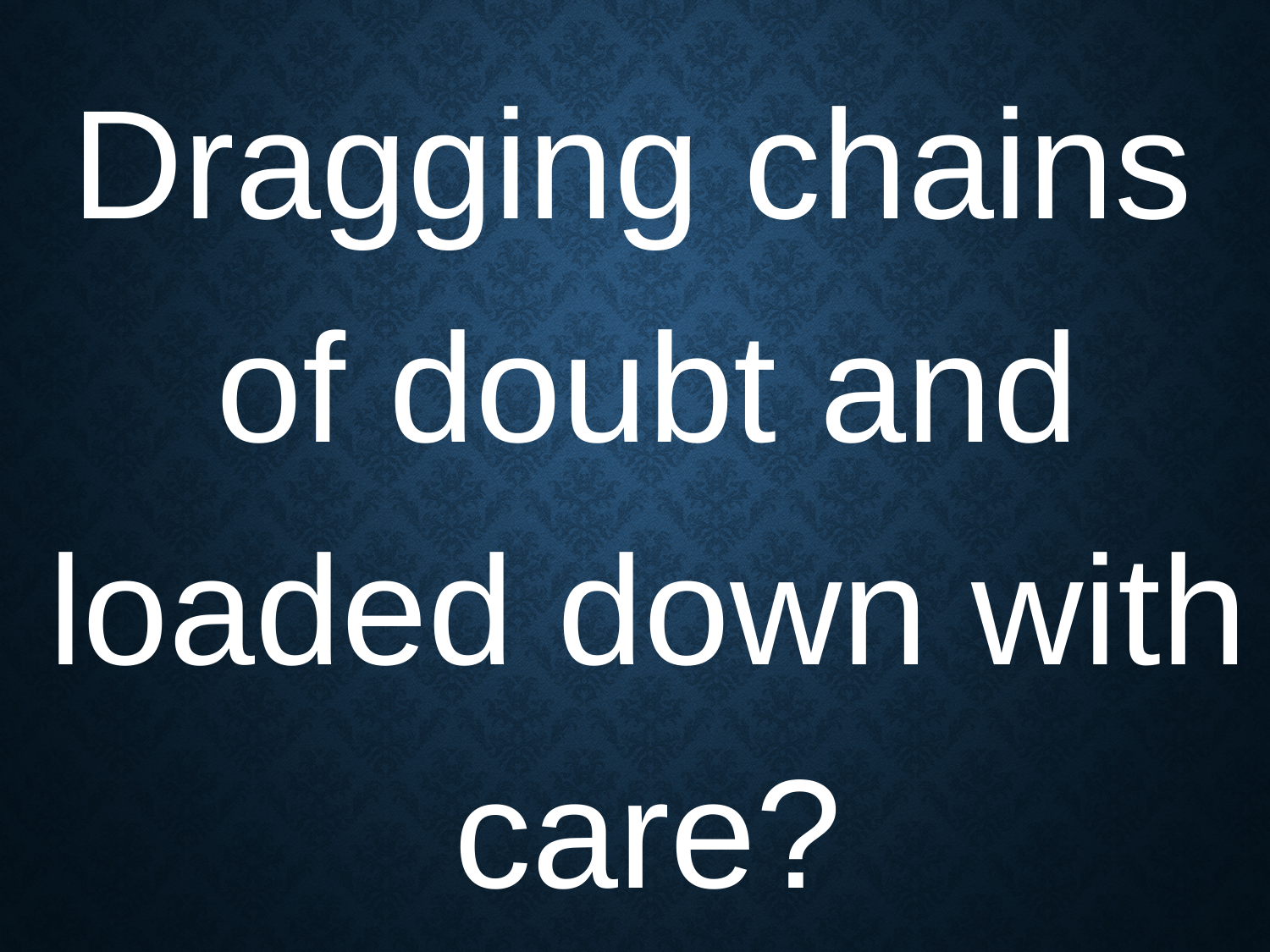

Dragging chains of doubt and loaded down with care?